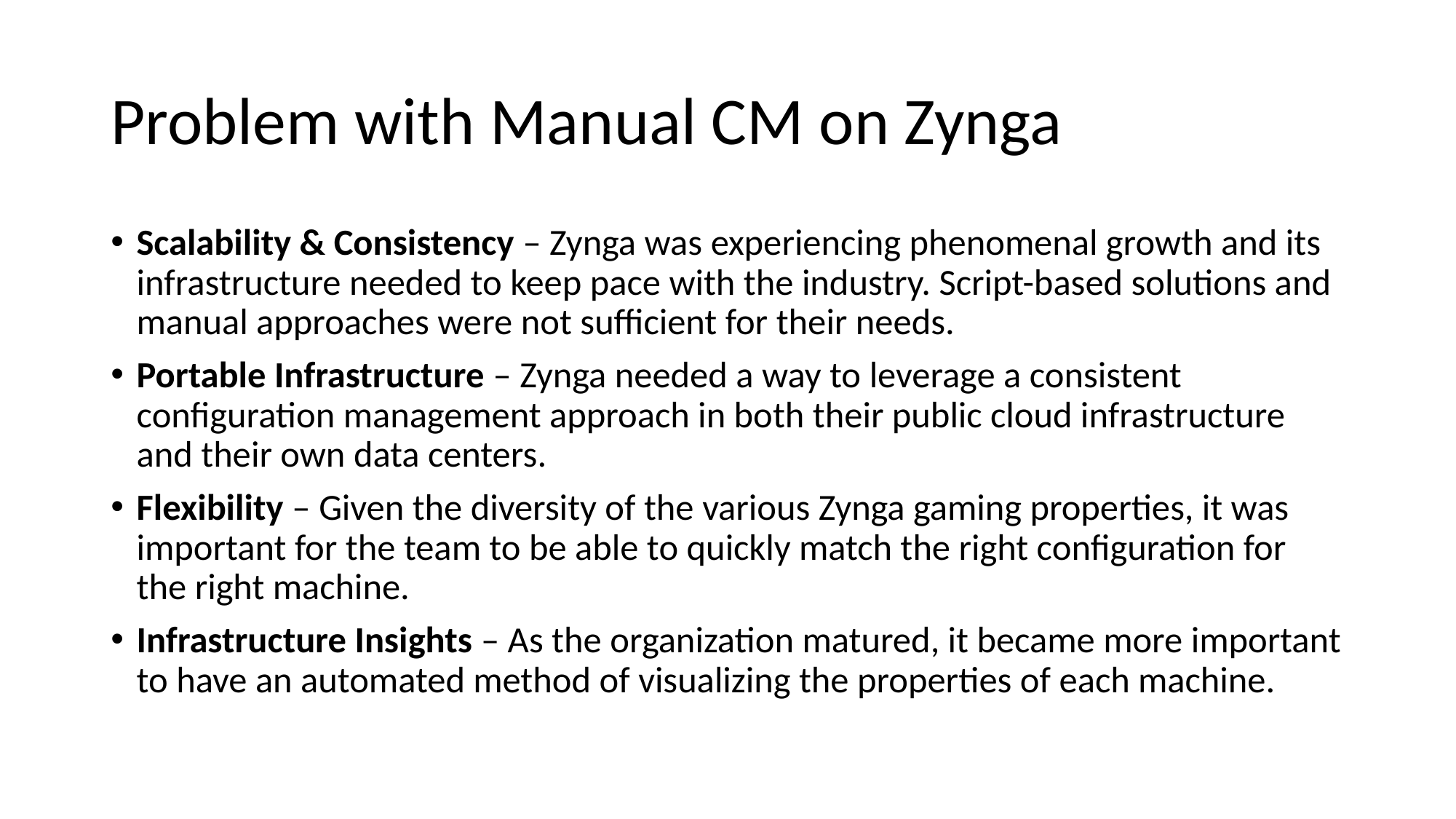

# Problem with Manual CM on Zynga
Scalability & Consistency – Zynga was experiencing phenomenal growth and its infrastructure needed to keep pace with the industry. Script-based solutions and manual approaches were not sufficient for their needs.
Portable Infrastructure – Zynga needed a way to leverage a consistent configuration management approach in both their public cloud infrastructure and their own data centers.
Flexibility – Given the diversity of the various Zynga gaming properties, it was important for the team to be able to quickly match the right configuration for the right machine.
Infrastructure Insights – As the organization matured, it became more important to have an automated method of visualizing the properties of each machine.